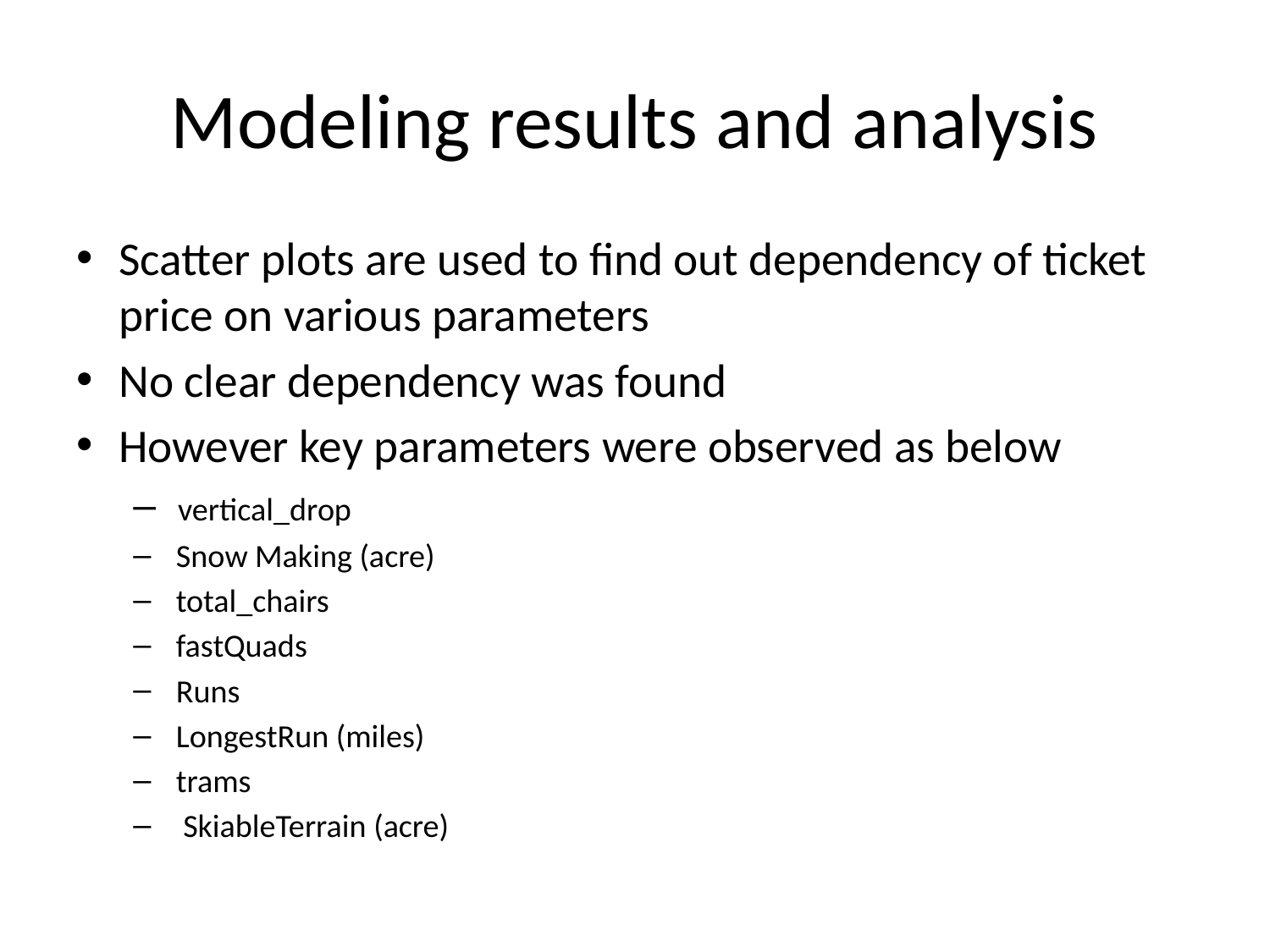

# Modeling results and analysis
Scatter plots are used to find out dependency of ticket price on various parameters
No clear dependency was found
However key parameters were observed as below
 vertical_drop
 Snow Making (acre)
 total_chairs
 fastQuads
 Runs
 LongestRun (miles)
 trams
  SkiableTerrain (acre)